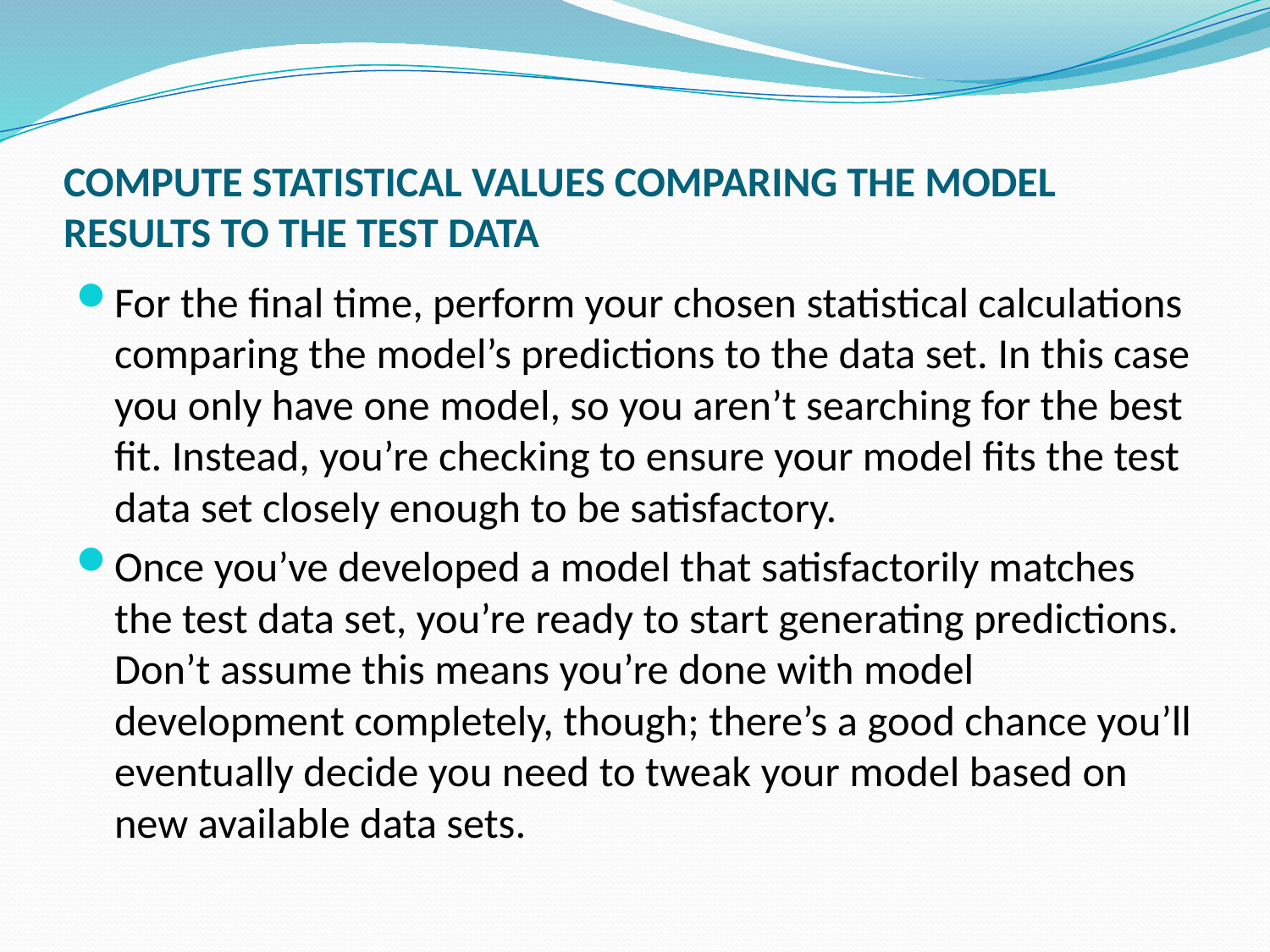

# COMPUTE STATISTICAL VALUES COMPARING THE MODEL RESULTS TO THE TEST DATA
For the final time, perform your chosen statistical calculations comparing the model’s predictions to the data set. In this case you only have one model, so you aren’t searching for the best fit. Instead, you’re checking to ensure your model fits the test data set closely enough to be satisfactory.
Once you’ve developed a model that satisfactorily matches the test data set, you’re ready to start generating predictions. Don’t assume this means you’re done with model development completely, though; there’s a good chance you’ll eventually decide you need to tweak your model based on new available data sets.